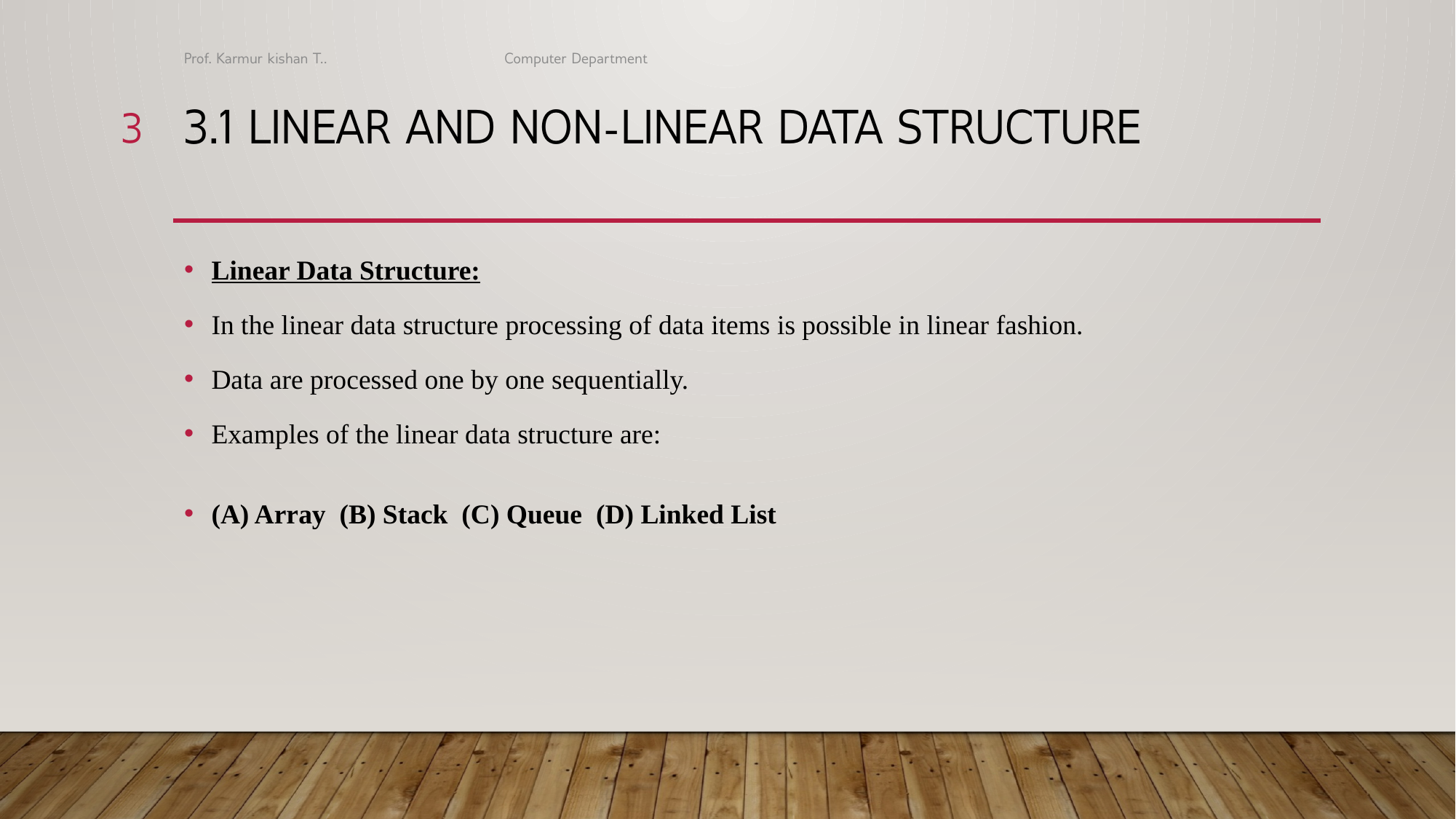

Prof. Karmur kishan T..                                       Computer Department
3
# 3.1 linear and non-linear data structure
Linear Data Structure:
In the linear data structure processing of data items is possible in linear fashion.
Data are processed one by one sequentially.
Examples of the linear data structure are:

(A) Array  (B) Stack  (C) Queue  (D) Linked List